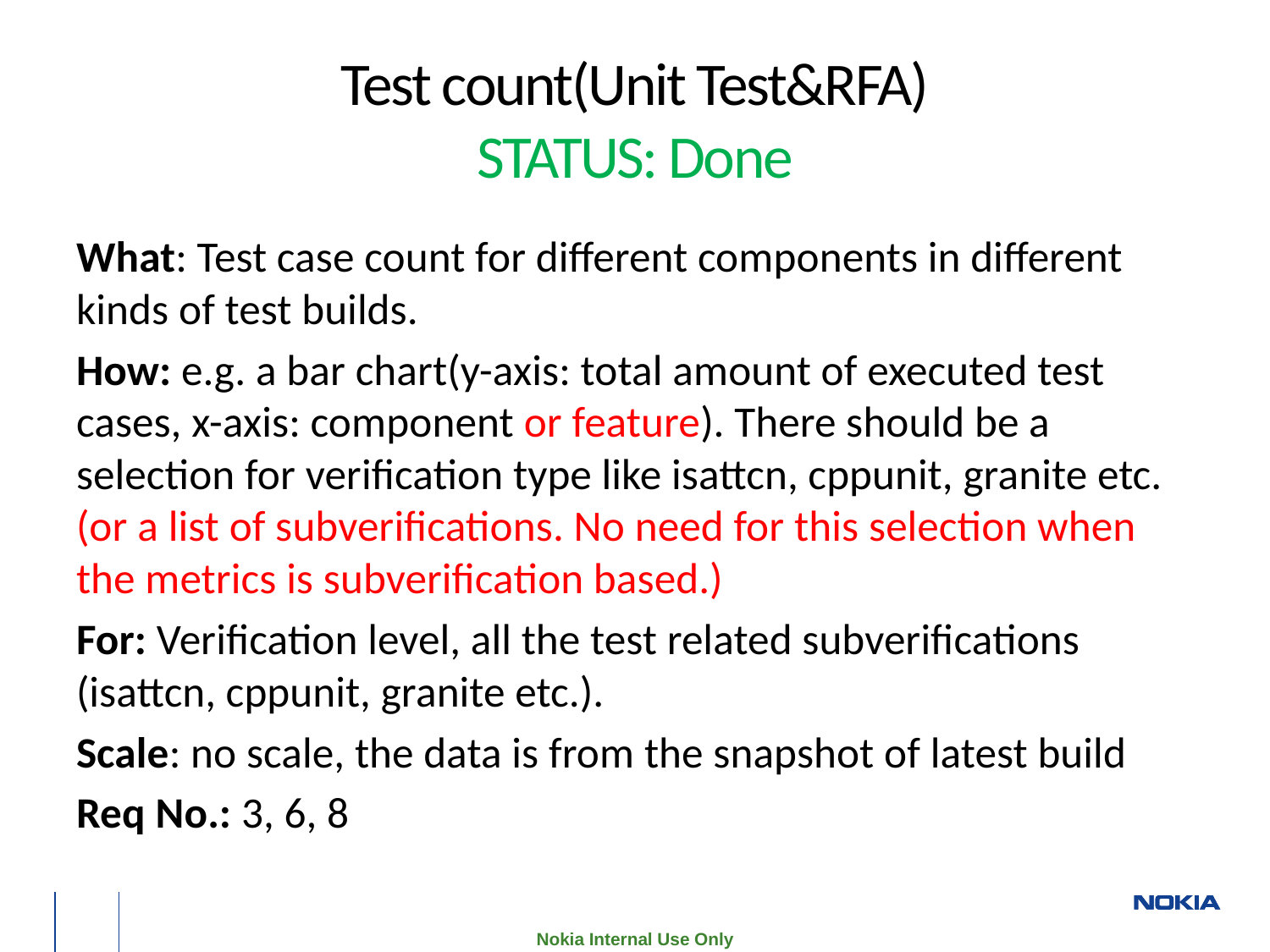

# Test count(Unit Test&RFA) STATUS: Done
What: Test case count for different components in different kinds of test builds.
How: e.g. a bar chart(y-axis: total amount of executed test cases, x-axis: component or feature). There should be a selection for verification type like isattcn, cppunit, granite etc. (or a list of subverifications. No need for this selection when the metrics is subverification based.)
For: Verification level, all the test related subverifications (isattcn, cppunit, granite etc.).
Scale: no scale, the data is from the snapshot of latest build
Req No.: 3, 6, 8